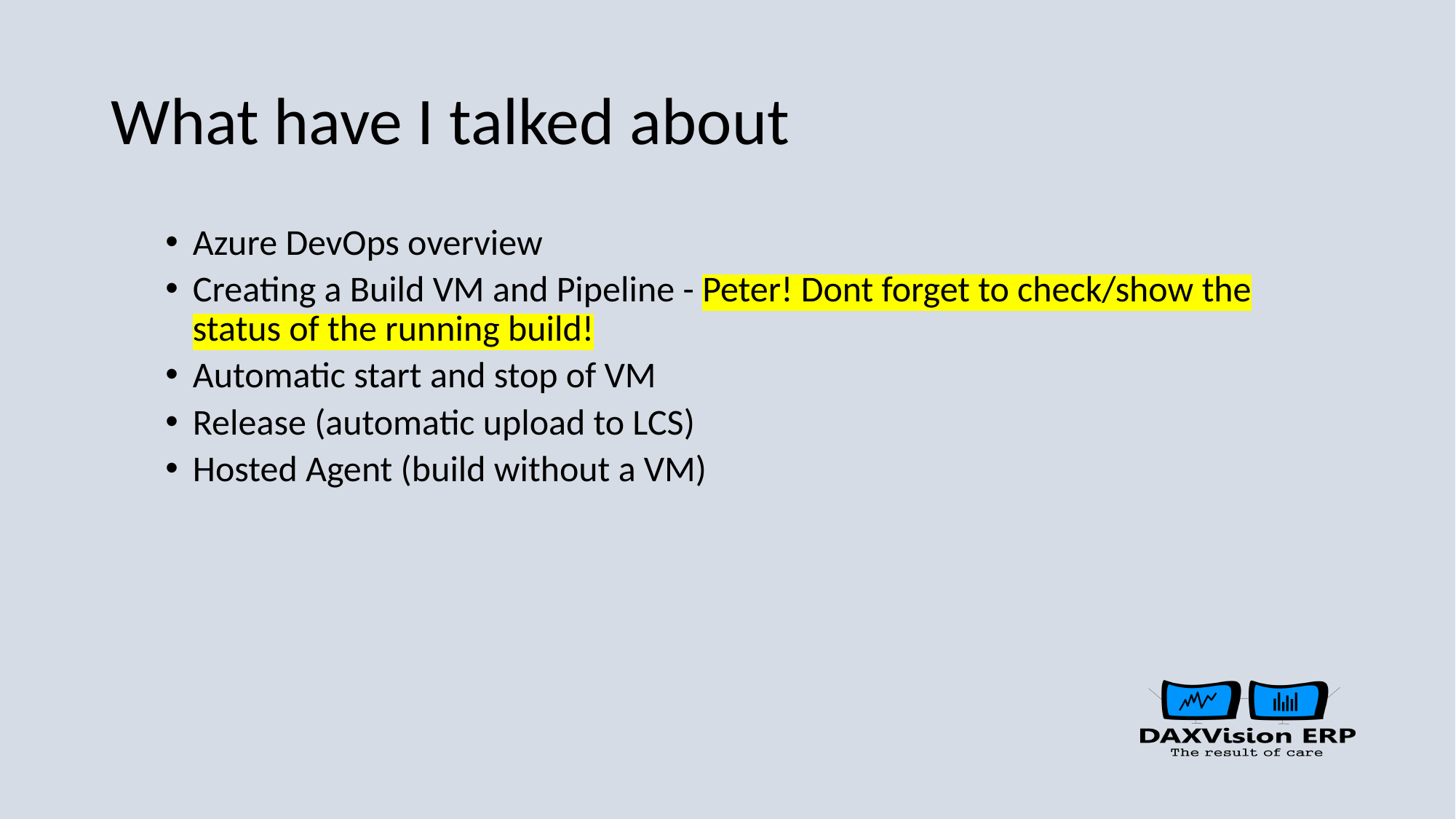

# What have I talked about
Azure DevOps overview
Creating a Build VM and Pipeline - Peter! Dont forget to check/show the status of the running build!
Automatic start and stop of VM
Release (automatic upload to LCS)
Hosted Agent (build without a VM)